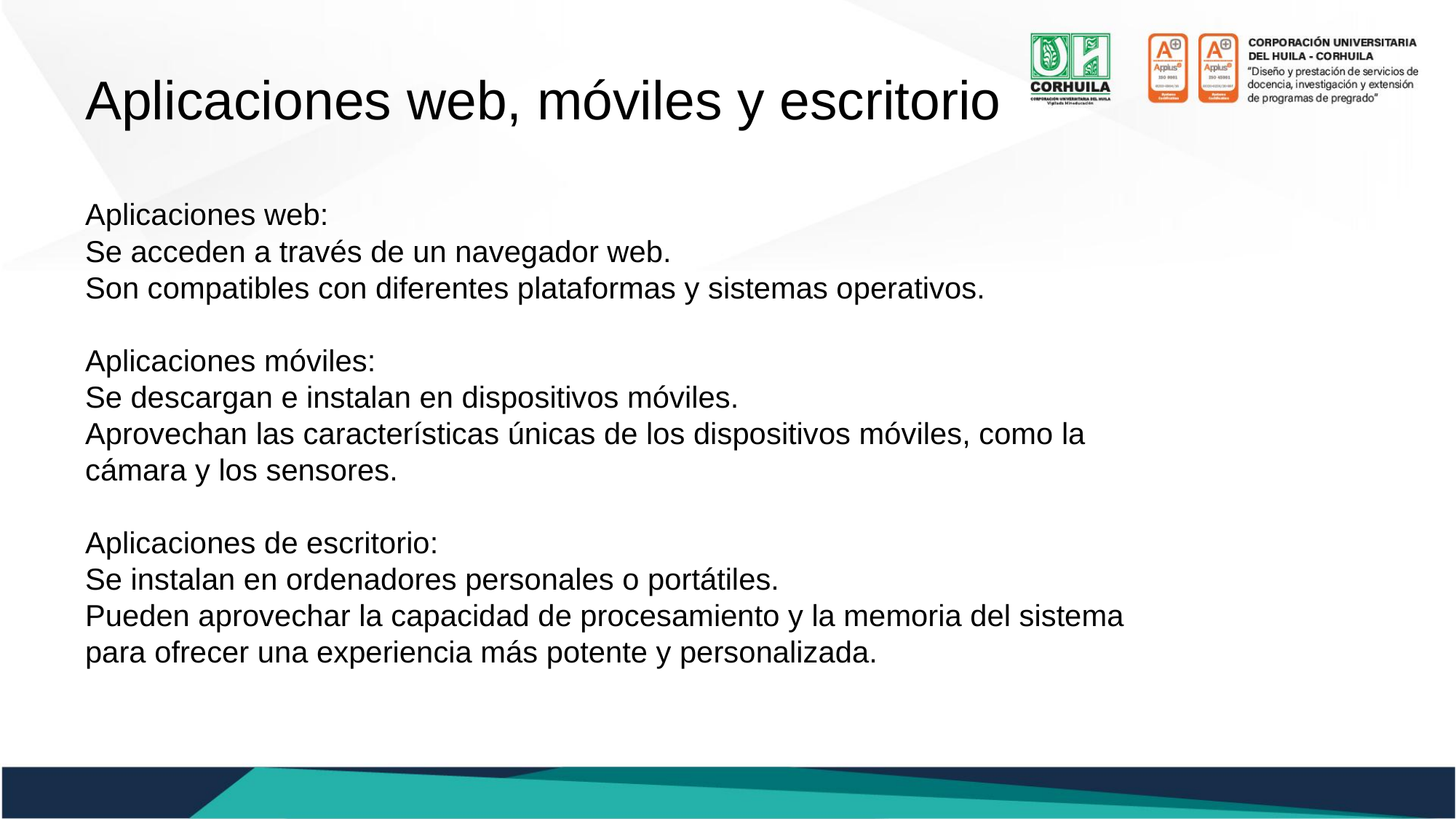

Aplicaciones web, móviles y escritorio
Aplicaciones web:
Se acceden a través de un navegador web.
Son compatibles con diferentes plataformas y sistemas operativos.

Aplicaciones móviles:
Se descargan e instalan en dispositivos móviles.
Aprovechan las características únicas de los dispositivos móviles, como la cámara y los sensores.

Aplicaciones de escritorio:
Se instalan en ordenadores personales o portátiles.
Pueden aprovechar la capacidad de procesamiento y la memoria del sistema para ofrecer una experiencia más potente y personalizada.